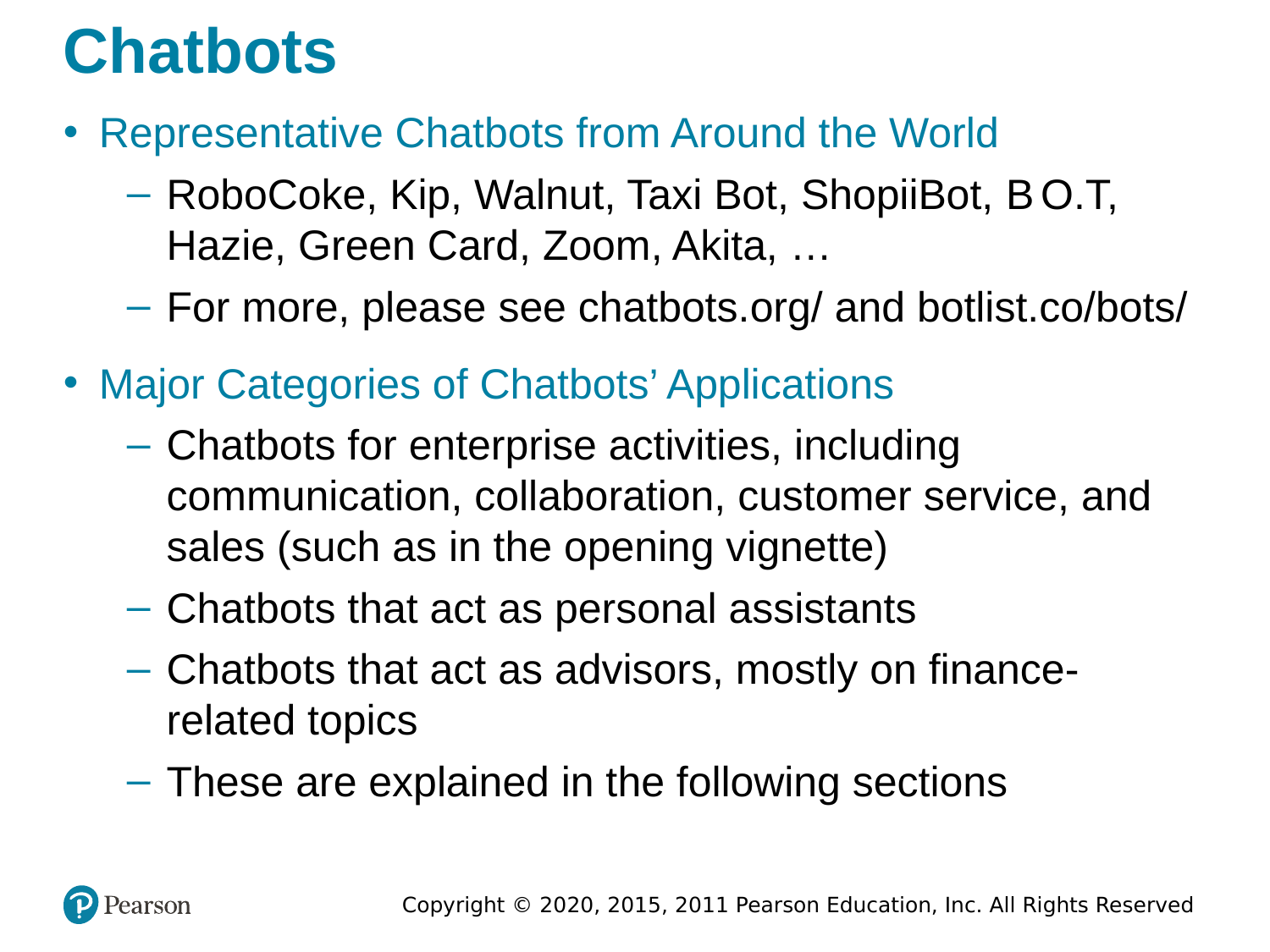

# Chatbots
Representative Chatbots from Around the World
RoboCoke, Kip, Walnut, Taxi Bot, ShopiiBot, B O.T, Hazie, Green Card, Zoom, Akita, …
For more, please see chatbots.org/ and botlist.co/bots/
Major Categories of Chatbots’ Applications
Chatbots for enterprise activities, including communication, collaboration, customer service, and sales (such as in the opening vignette)
Chatbots that act as personal assistants
Chatbots that act as advisors, mostly on finance-related topics
These are explained in the following sections